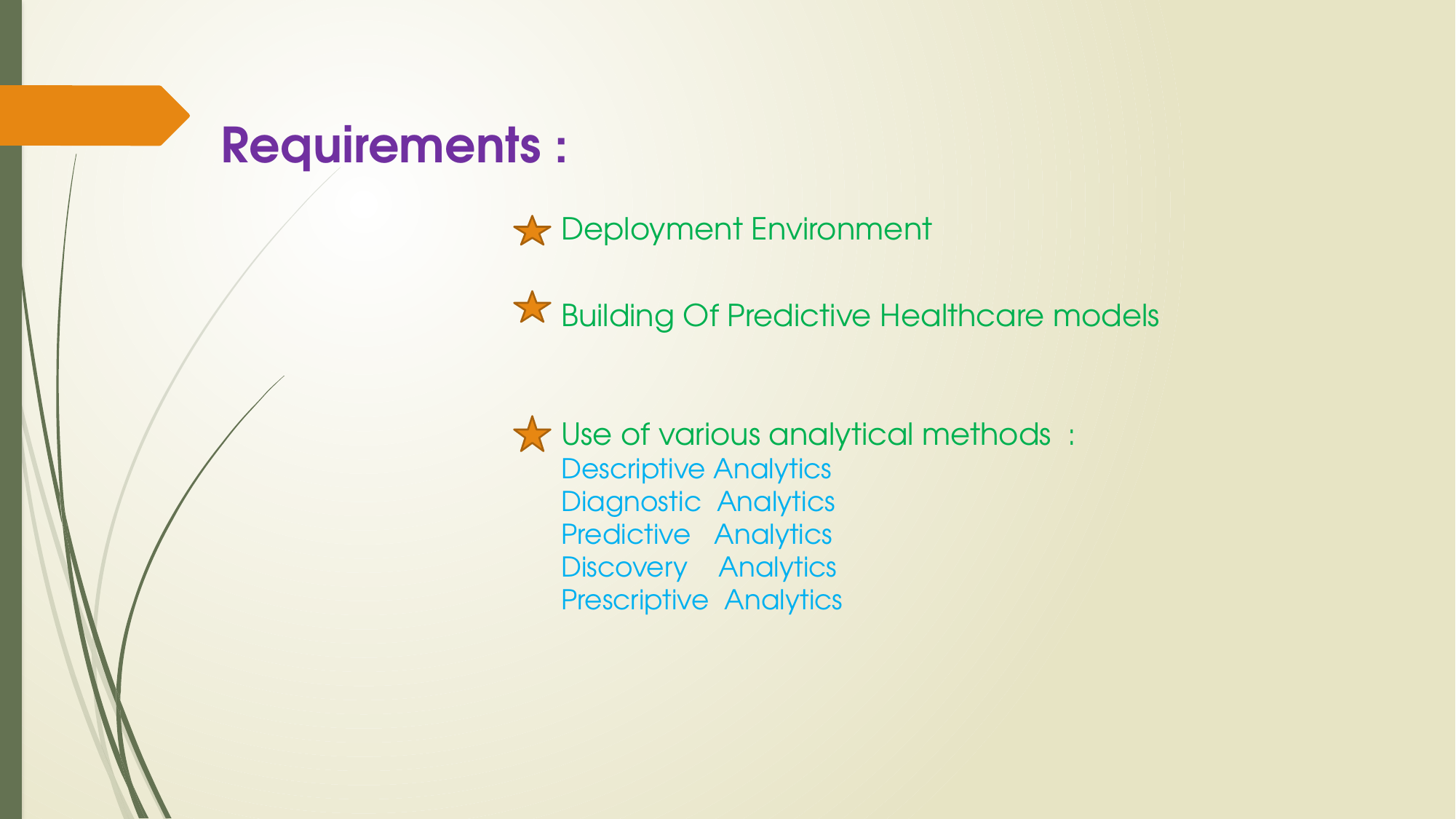

Requirements :
Deployment Environment

Building Of Predictive Healthcare models
Use of various analytical methods  :
Descriptive Analytics
Diagnostic  Analytics
Predictive   Analytics
Discovery    Analytics
Prescriptive  Analytics